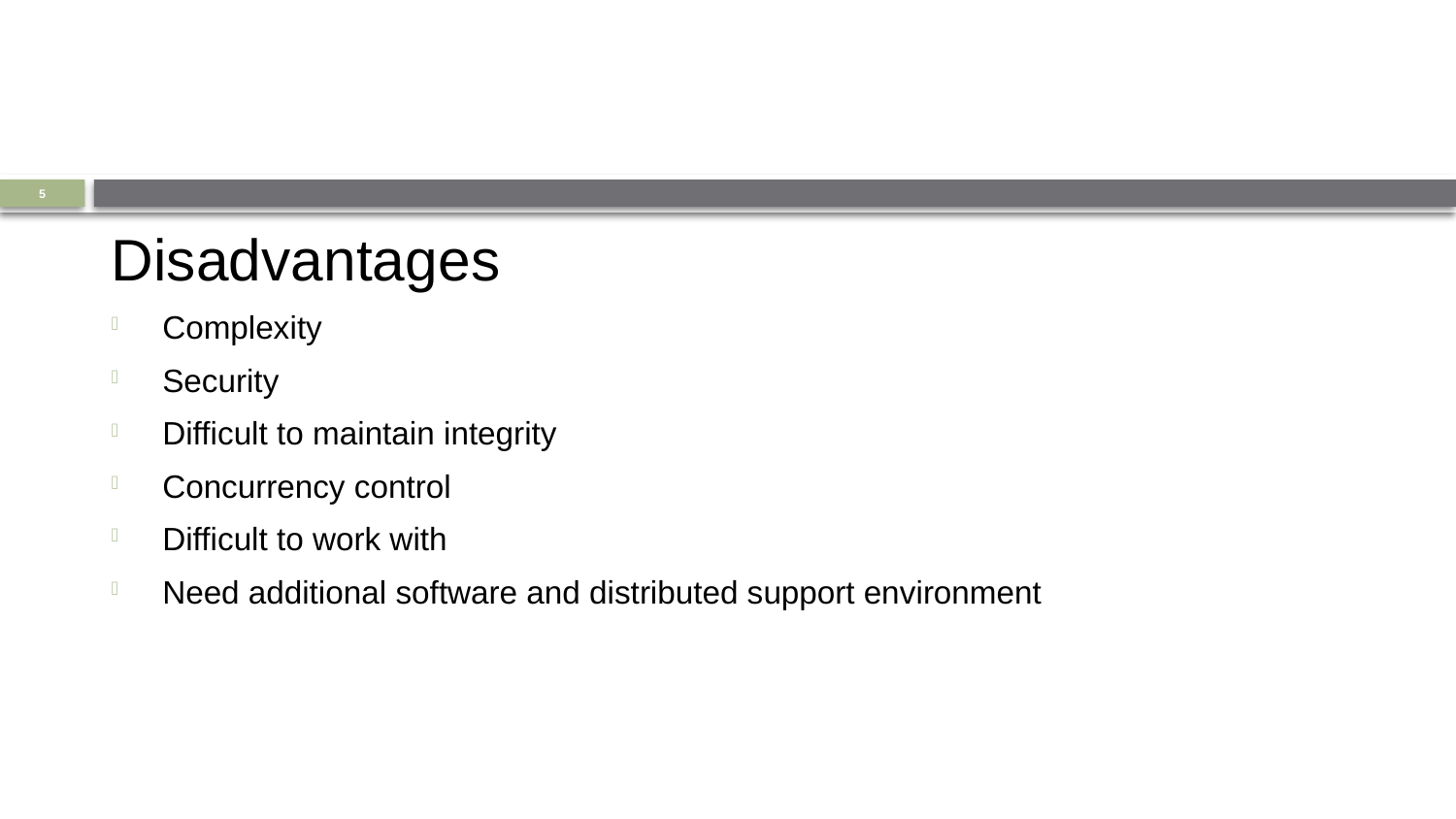

#
5
Disadvantages
Complexity
Security
Difficult to maintain integrity
Concurrency control
Difficult to work with
Need additional software and distributed support environment